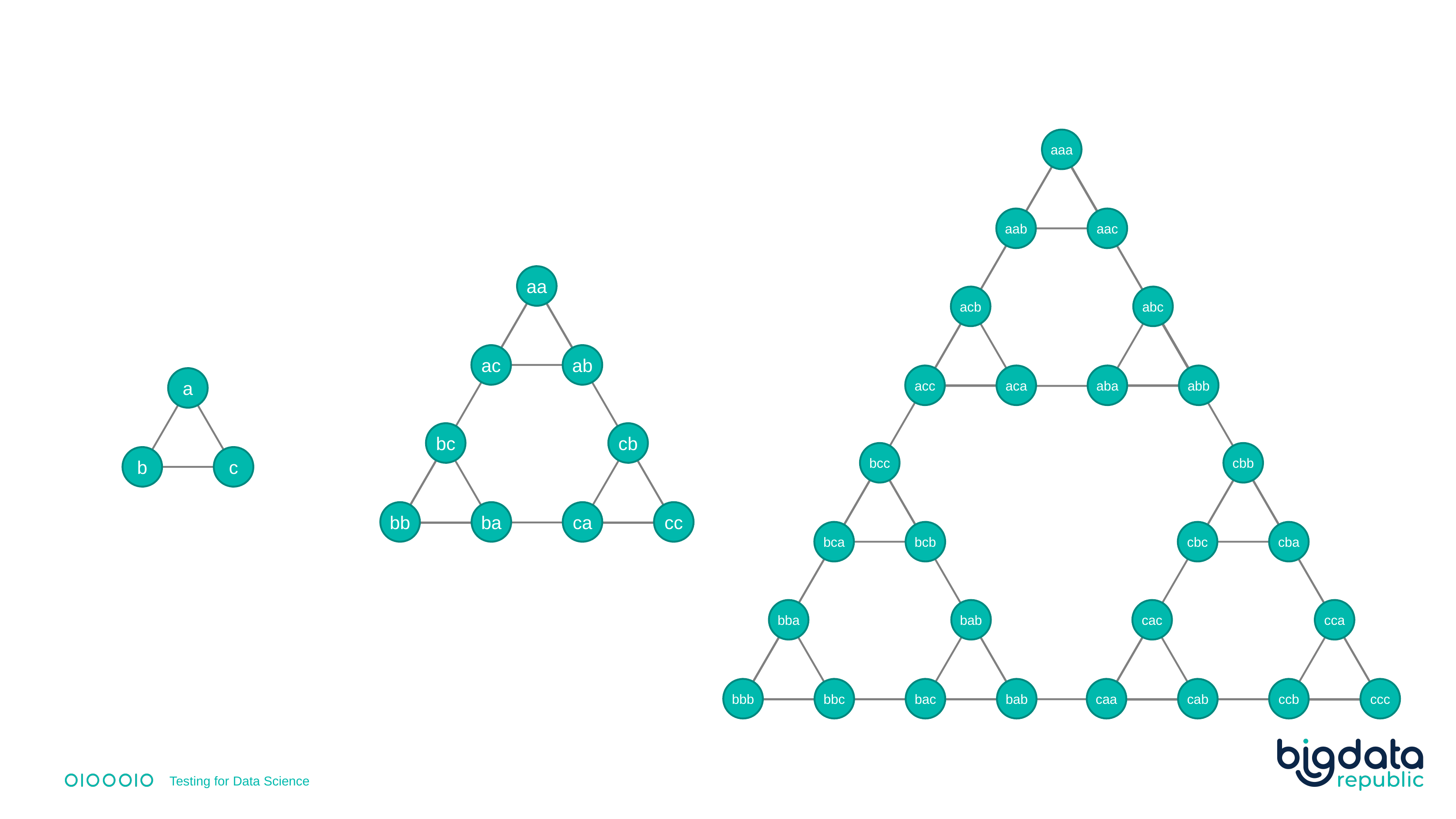

aaa

aab
aac

acb

acc
aca
abc

aba
abb

bcc

bca
bcb

bba

bbb
bbc
bab

bac
bab
cbb

cbc
cba

cac

caa
cab
cca

ccb
ccc
aa

ac
ab

bc

bb
ba
cb

ca
cc
a

b
c
Testing for Data Science